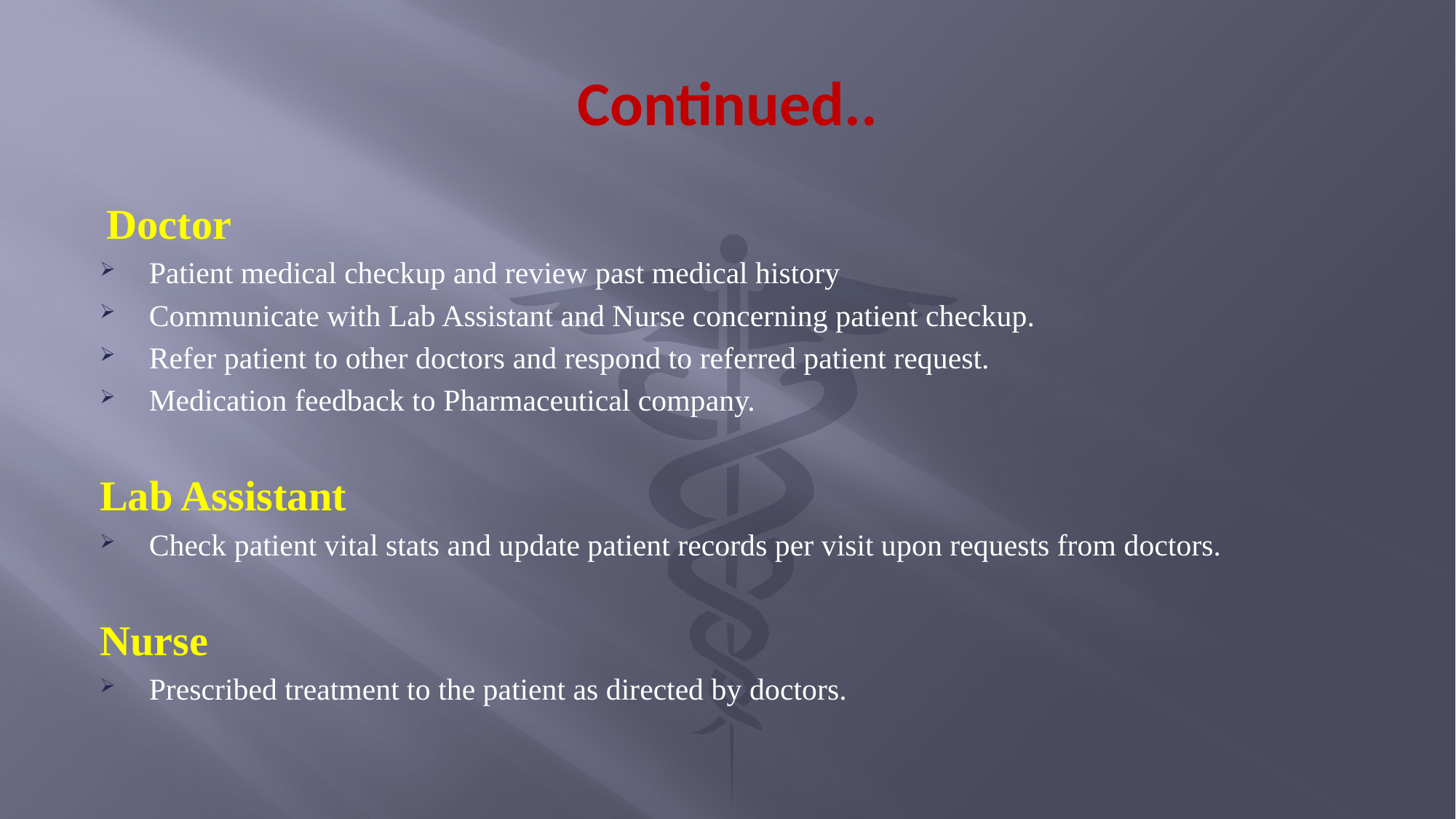

# Continued..
 Doctor
Patient medical checkup and review past medical history
Communicate with Lab Assistant and Nurse concerning patient checkup.
Refer patient to other doctors and respond to referred patient request.
Medication feedback to Pharmaceutical company.

Lab Assistant
Check patient vital stats and update patient records per visit upon requests from doctors.

Nurse
Prescribed treatment to the patient as directed by doctors.